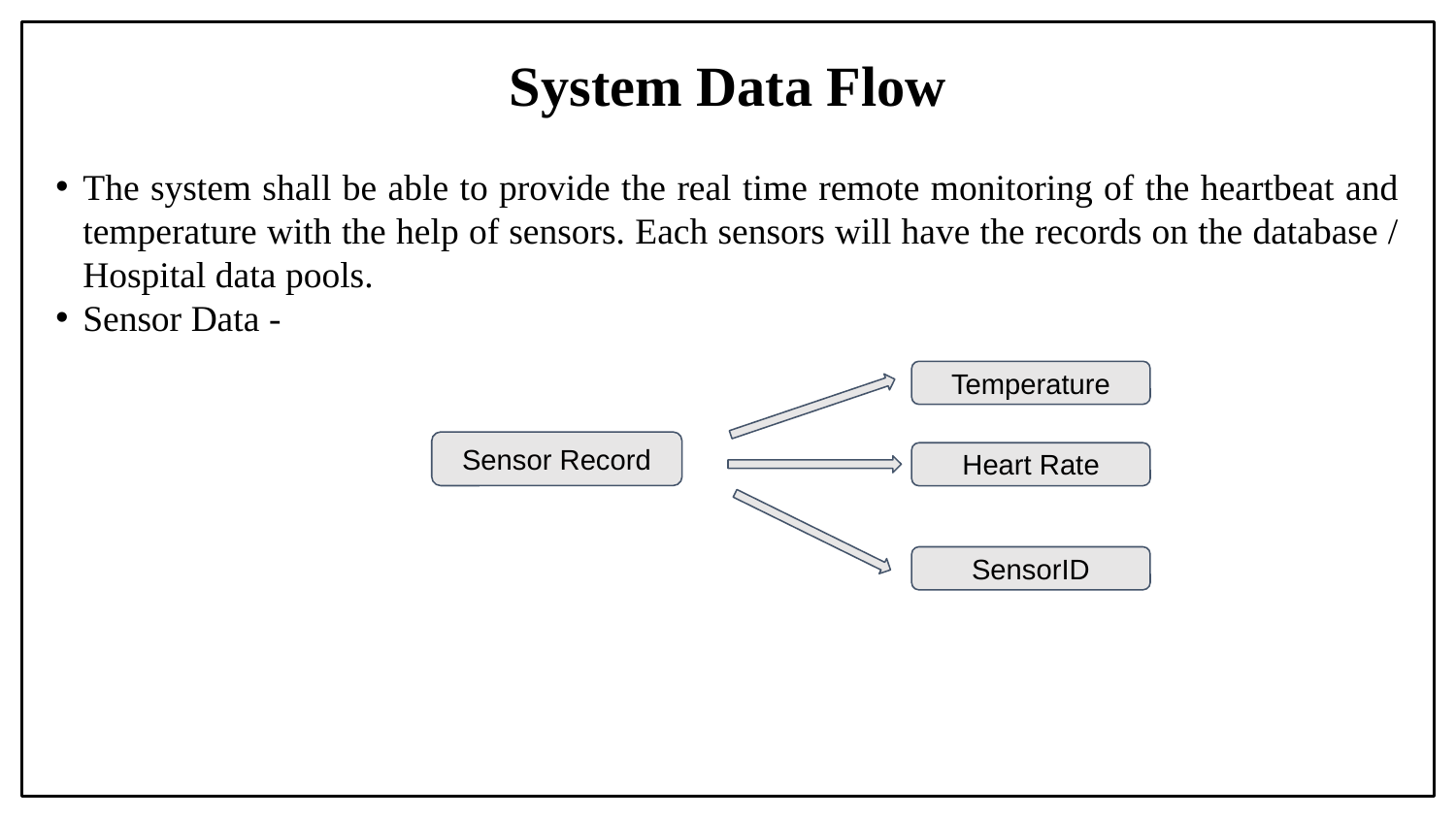

# System Data Flow
The system shall be able to provide the real time remote monitoring of the heartbeat and temperature with the help of sensors. Each sensors will have the records on the database / Hospital data pools.
Sensor Data -

Temperature

Sensor Record
Heart Rate

SensorID